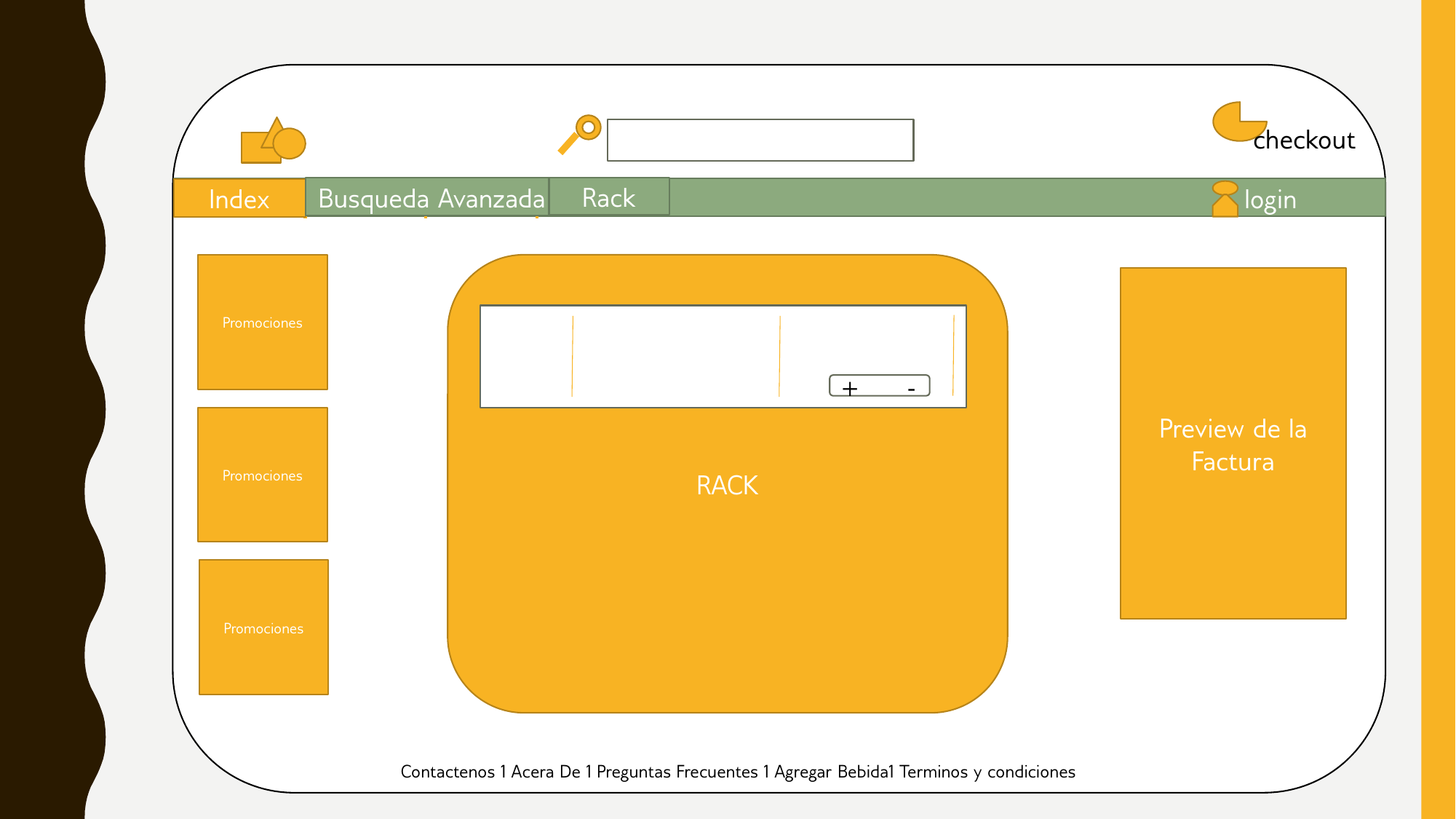

checkout

Busqueda Avanzada
Rack
									login
Index
us

Promociones
RACK
Preview de la Factura

+      -
Promociones
Promociones
	Contactenos 1 Acera De 1 Preguntas Frecuentes 1 Agregar Bebida1 Terminos y condiciones